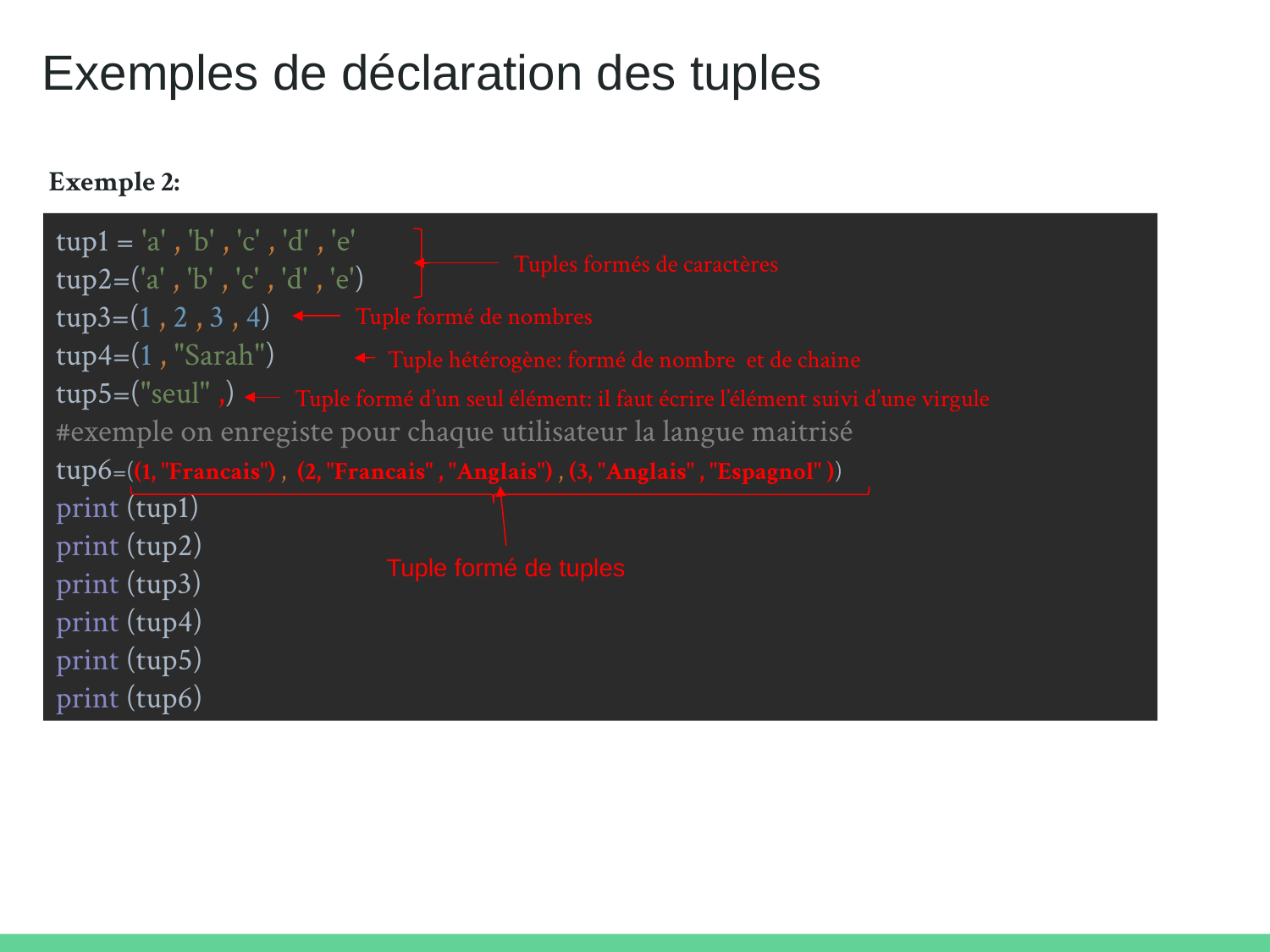

# Exemples de déclaration des tuples

Exemple 2:
tup1 = 'a' , 'b' , 'c' , 'd' , 'e'
tup2=('a' , 'b' , 'c' , 'd' , 'e')
tup3=(1 , 2 , 3 , 4)
tup4=(1 , "Sarah")
tup5=("seul" ,)
#exemple on enregiste pour chaque utilisateur la langue maitrisé
tup6=((1, "Francais") ,  (2, "Francais" , "Anglais") , (3, "Anglais" , "Espagnol" ))
print (tup1)
print (tup2)
print (tup3)
print (tup4)
print (tup5)
print (tup6)

Tuples formés de caractères
Tuple formé de nombres
Tuple hétérogène: formé de nombre  et de chaine
Tuple formé d’un seul élément: il faut écrire l’élément suivi d’une virgule
Tuple formé de tuples